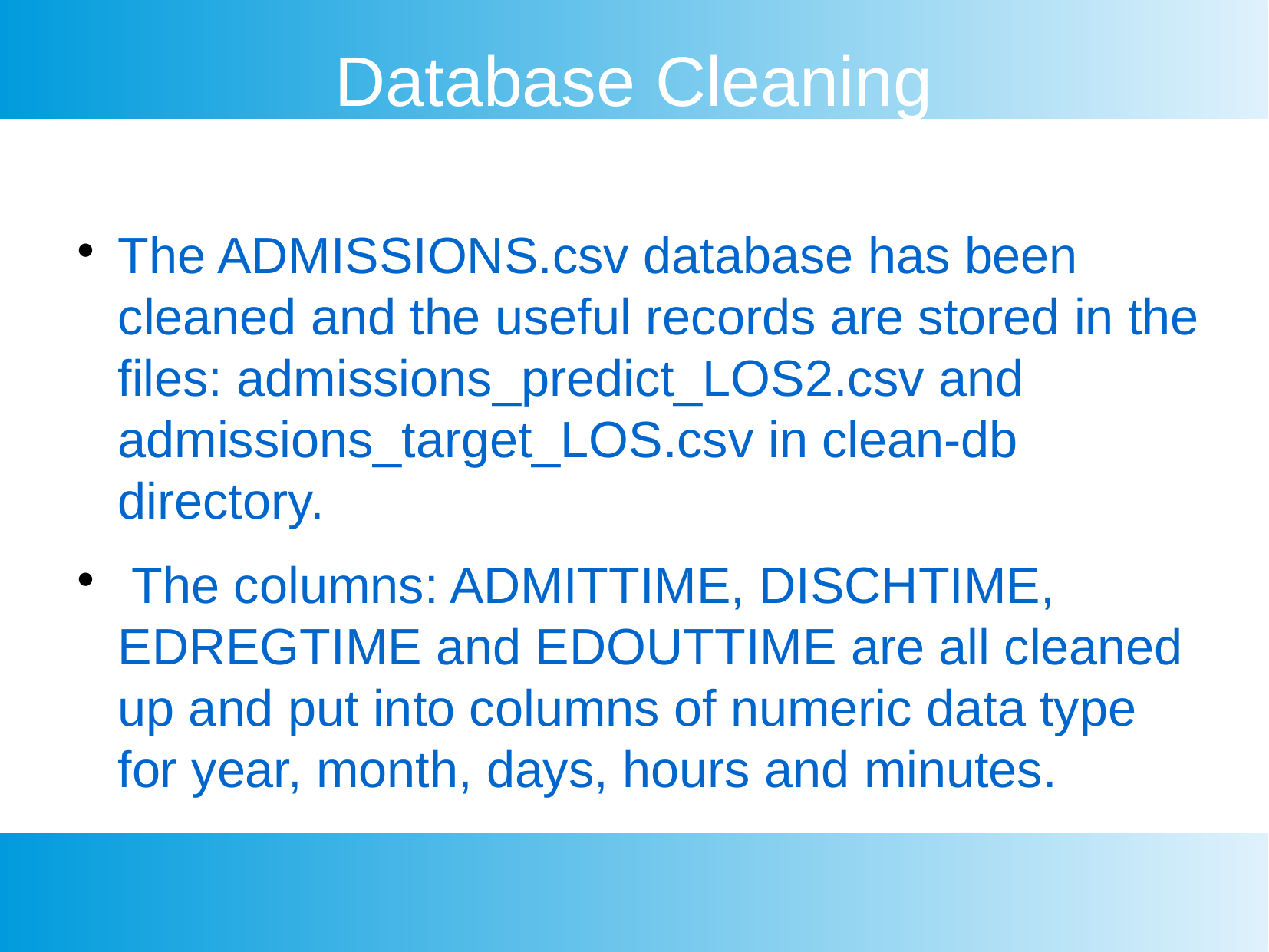

Database Cleaning
The ADMISSIONS.csv database has been cleaned and the useful records are stored in the files: admissions_predict_LOS2.csv and admissions_target_LOS.csv in clean-db directory.
 The columns: ADMITTIME, DISCHTIME, EDREGTIME and EDOUTTIME are all cleaned up and put into columns of numeric data type for year, month, days, hours and minutes.